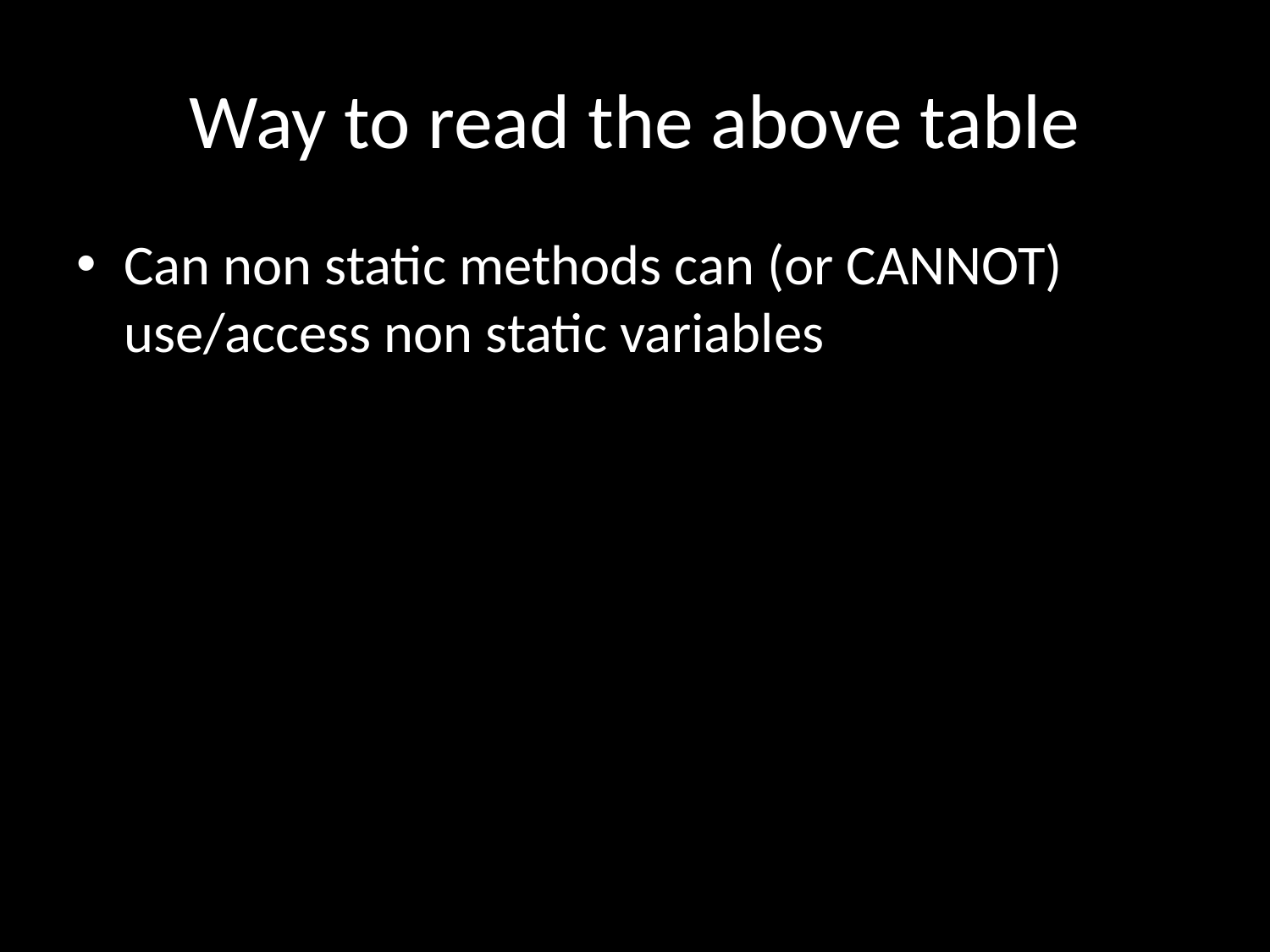

# Way to read the above table
Can non static methods can (or CANNOT) use/access non static variables